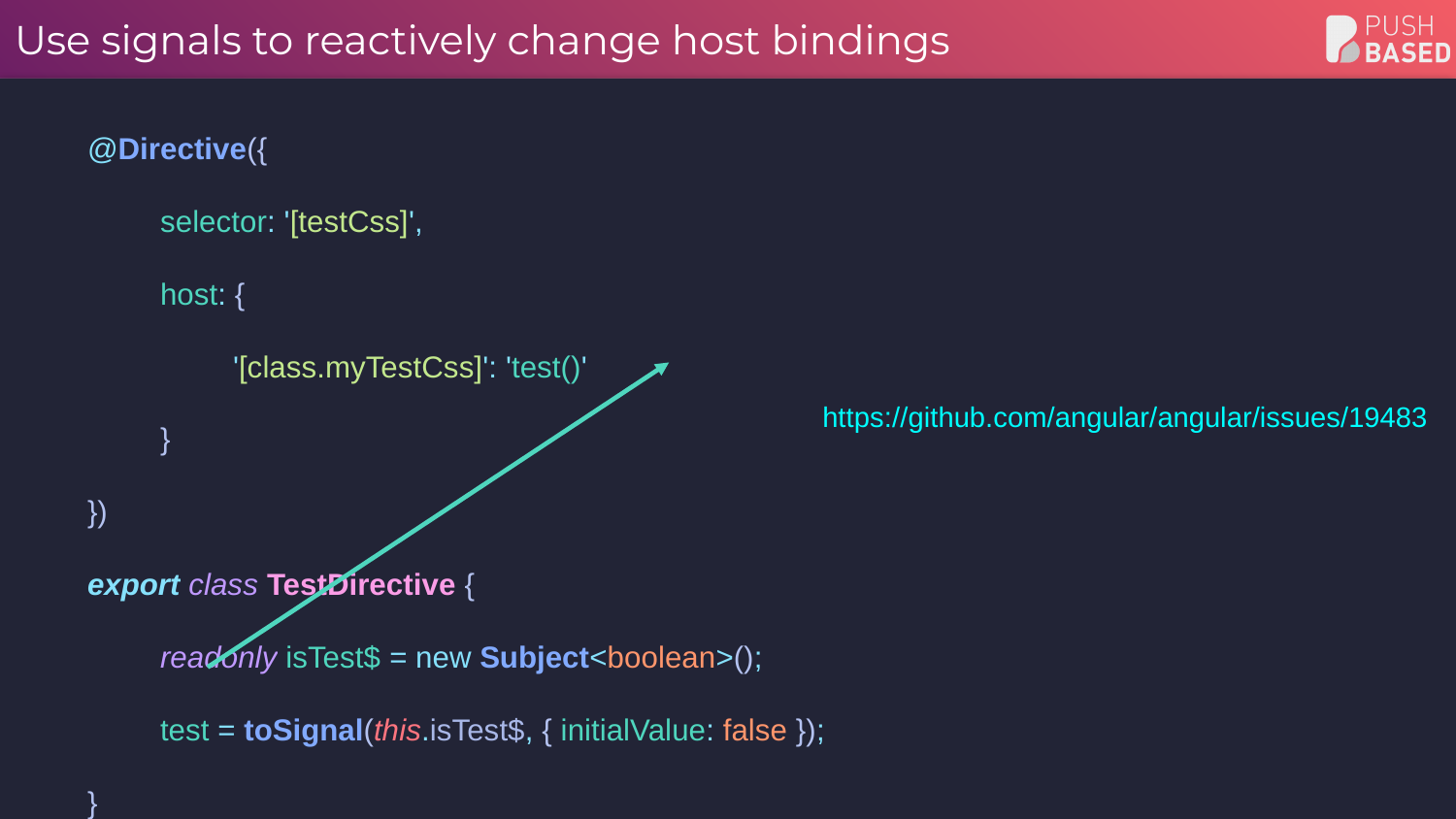

# Use signals to reactively change host bindings
@Directive({
selector: '[testCss]',
host: {
'[class.myTestCss]': 'test()'
}
})
export class TestDirective {
readonly isTest$ = new Subject<boolean>();
test = toSignal(this.isTest$, { initialValue: false });
}

https://github.com/angular/angular/issues/19483